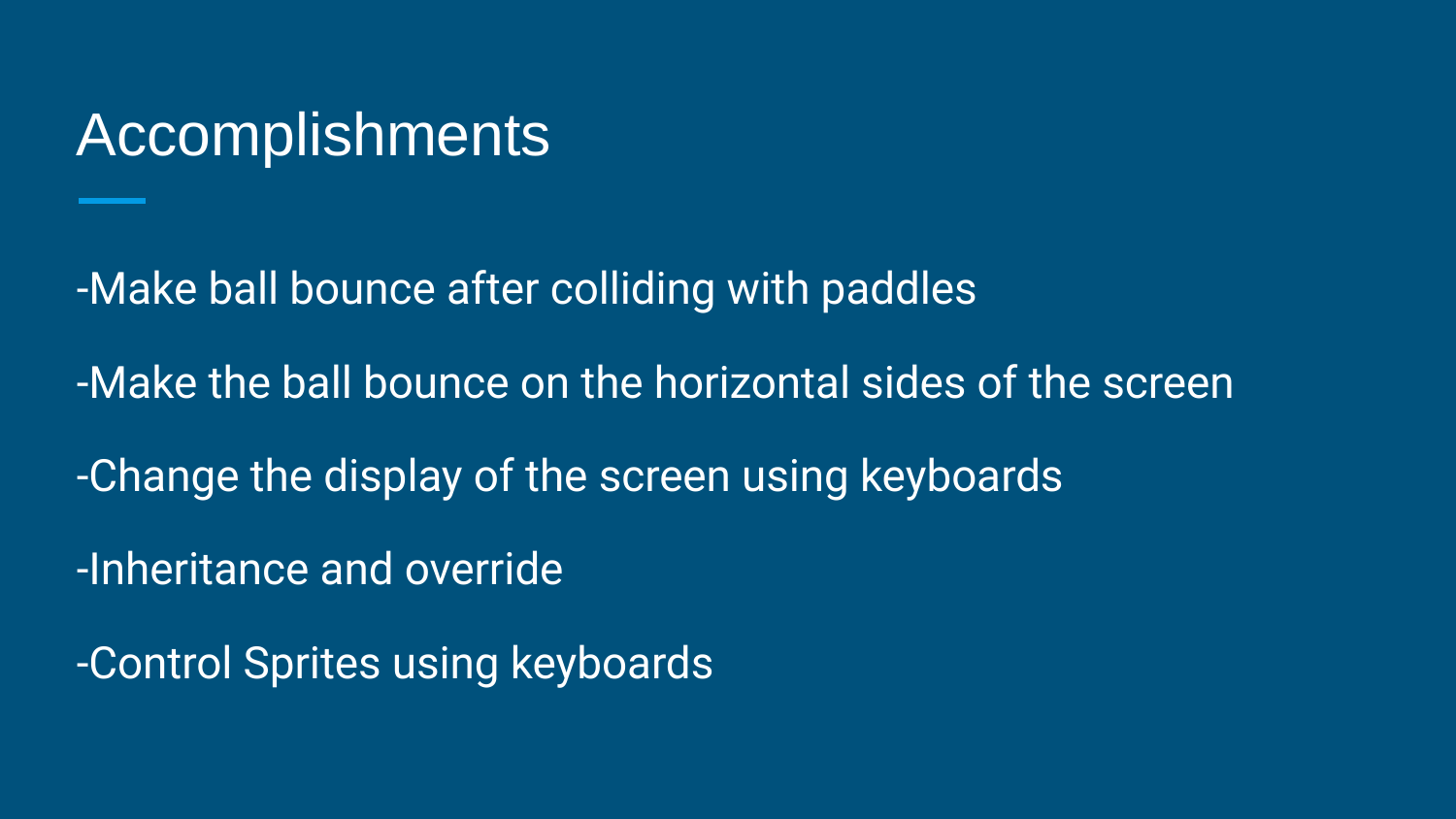

# Accomplishments
-Make ball bounce after colliding with paddles
-Make the ball bounce on the horizontal sides of the screen
-Change the display of the screen using keyboards
-Inheritance and override
-Control Sprites using keyboards